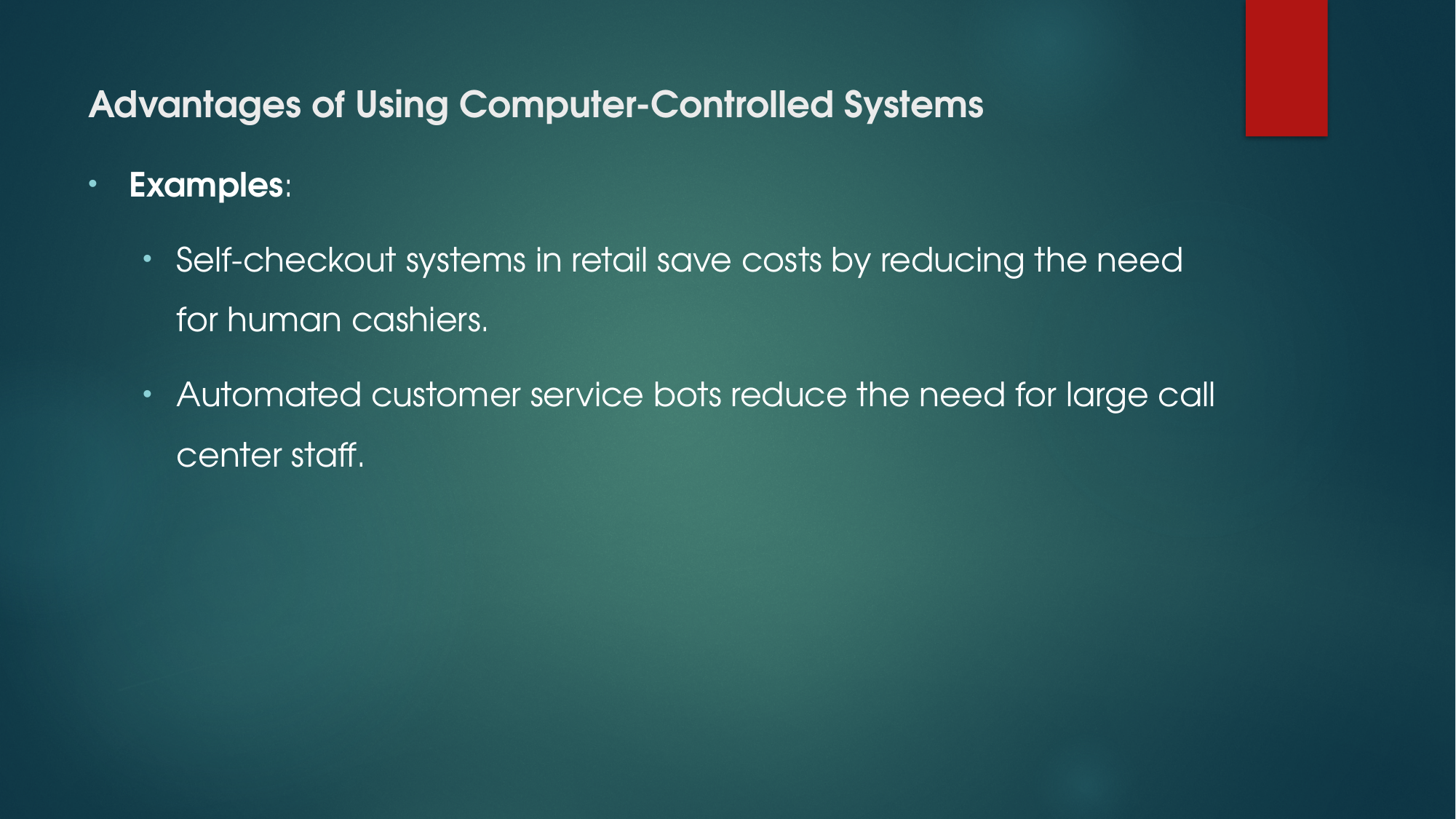

# Advantages of Using Computer-Controlled Systems
Examples:
Self-checkout systems in retail save costs by reducing the need for human cashiers.
Automated customer service bots reduce the need for large call center staff.